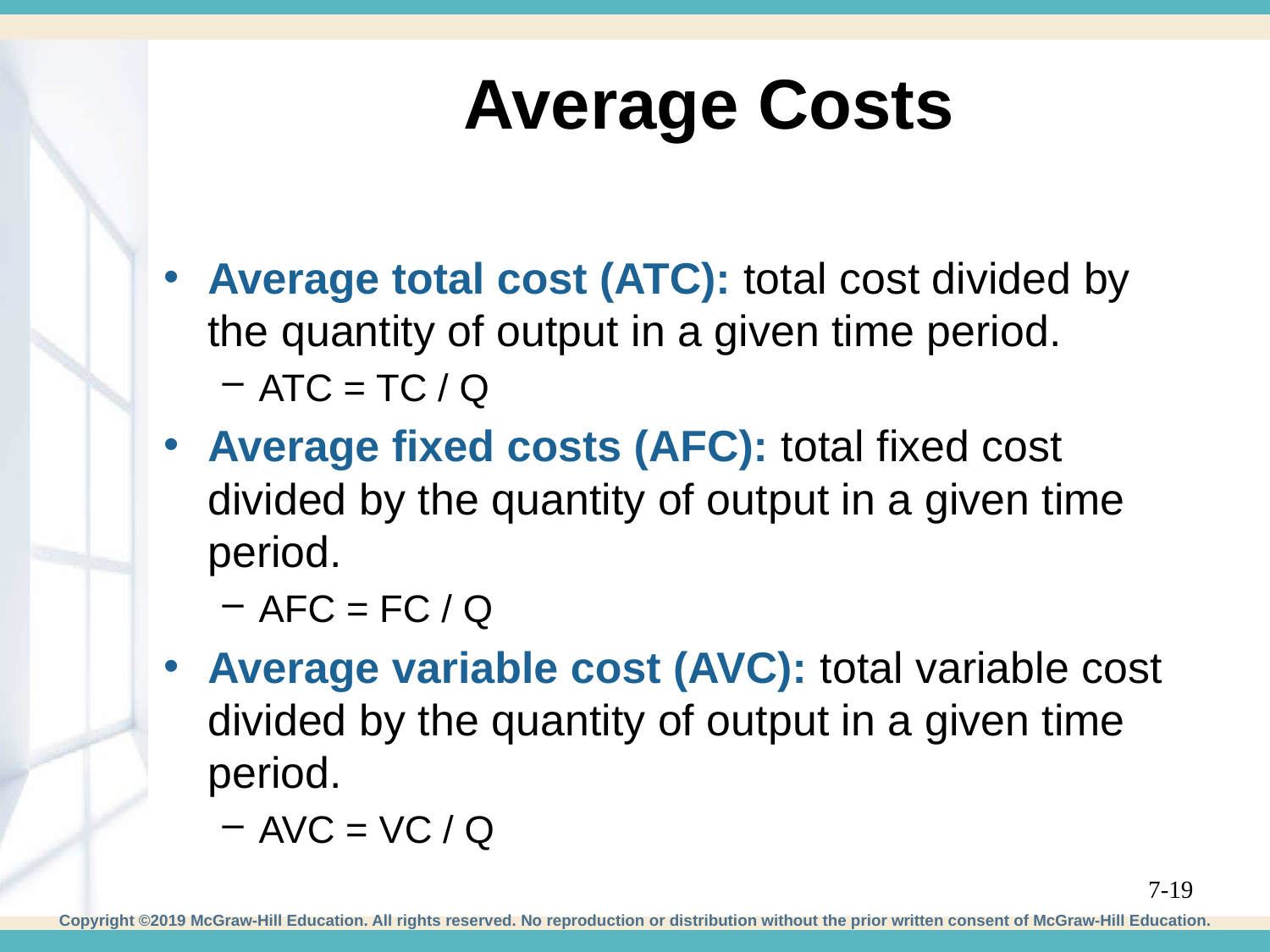

# Average Costs
Average total cost (ATC): total cost divided by the quantity of output in a given time period.
ATC = TC / Q
Average fixed costs (AFC): total fixed cost divided by the quantity of output in a given time period.
AFC = FC / Q
Average variable cost (AVC): total variable cost divided by the quantity of output in a given time period.
AVC = VC / Q
7-19